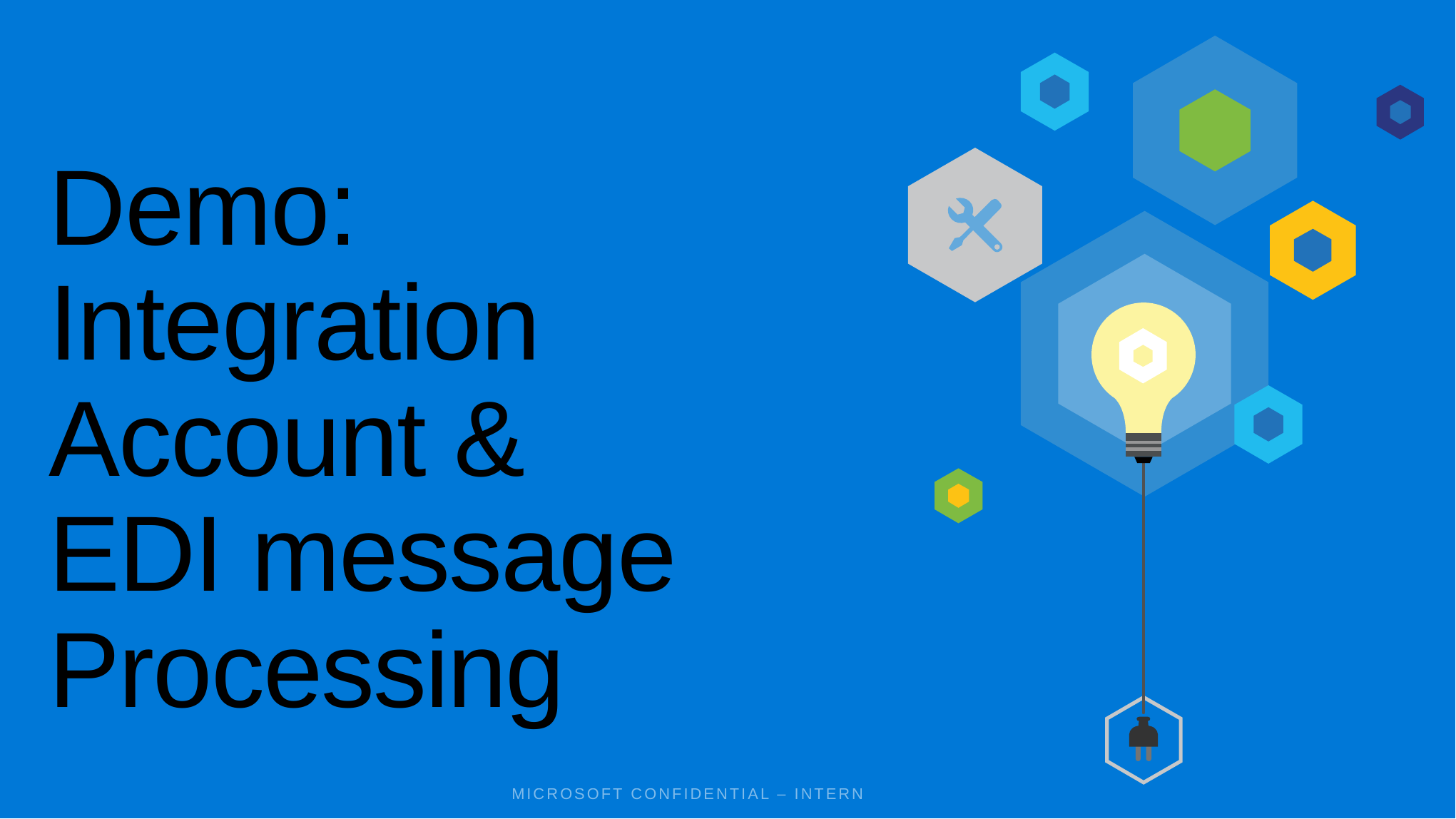

# Demo: Integration Account & EDI message Processing